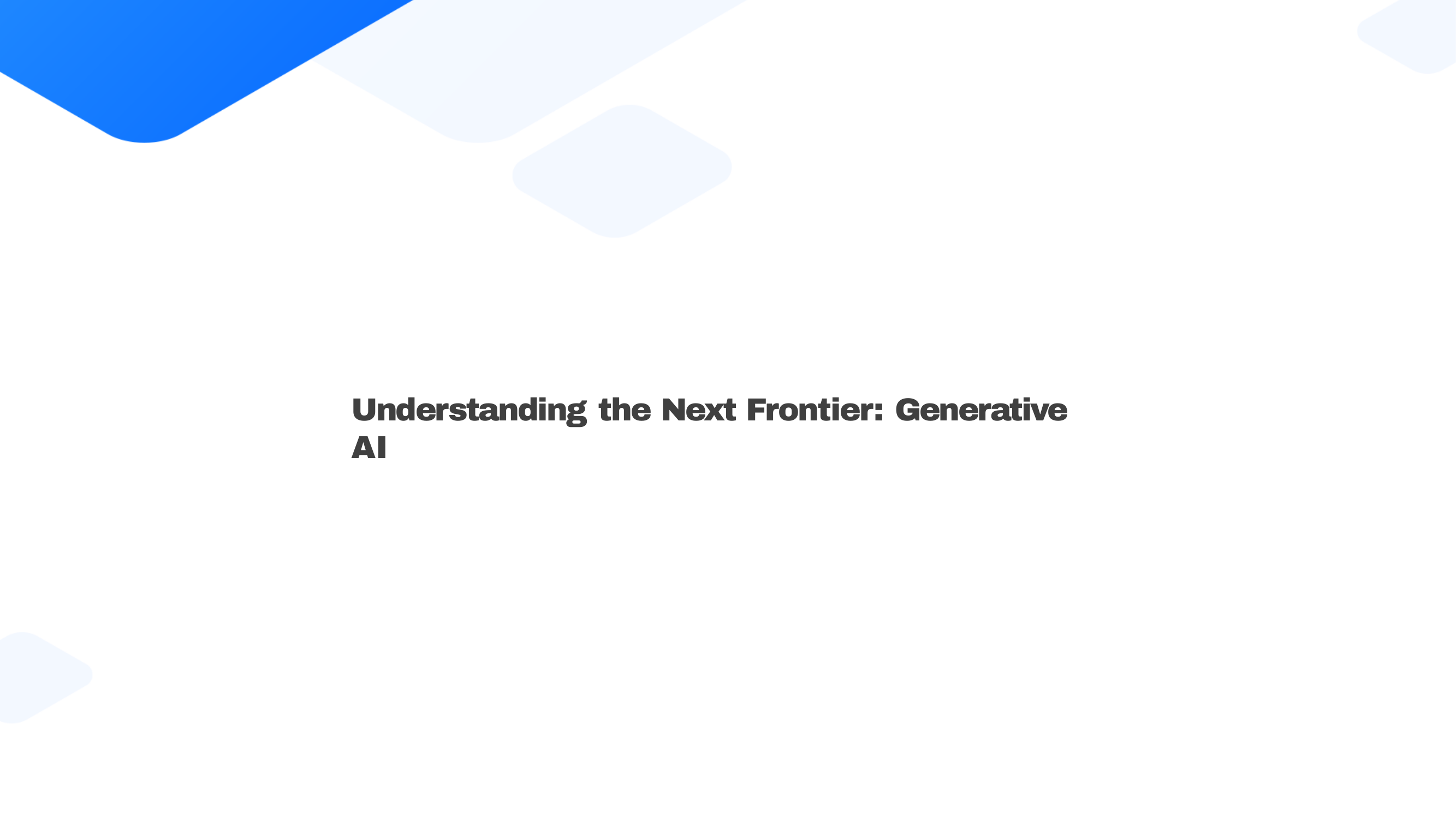

# Understanding the Next Frontier: Generative AI